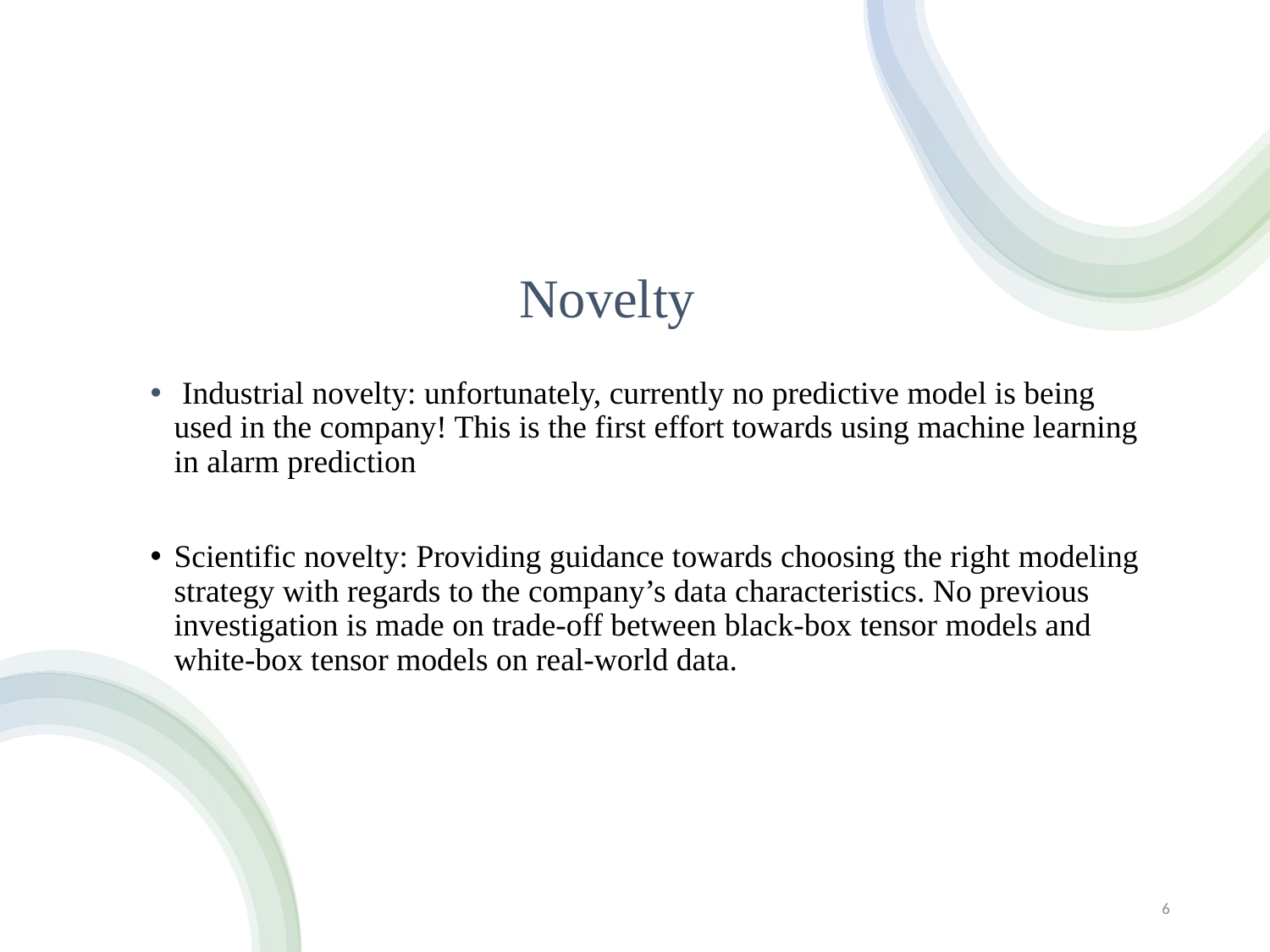

# Novelty
 Industrial novelty: unfortunately, currently no predictive model is being used in the company! This is the first effort towards using machine learning in alarm prediction

Scientific novelty: Providing guidance towards choosing the right modeling strategy with regards to the company’s data characteristics. No previous investigation is made on trade-off between black-box tensor models and white-box tensor models on real-world data.

6